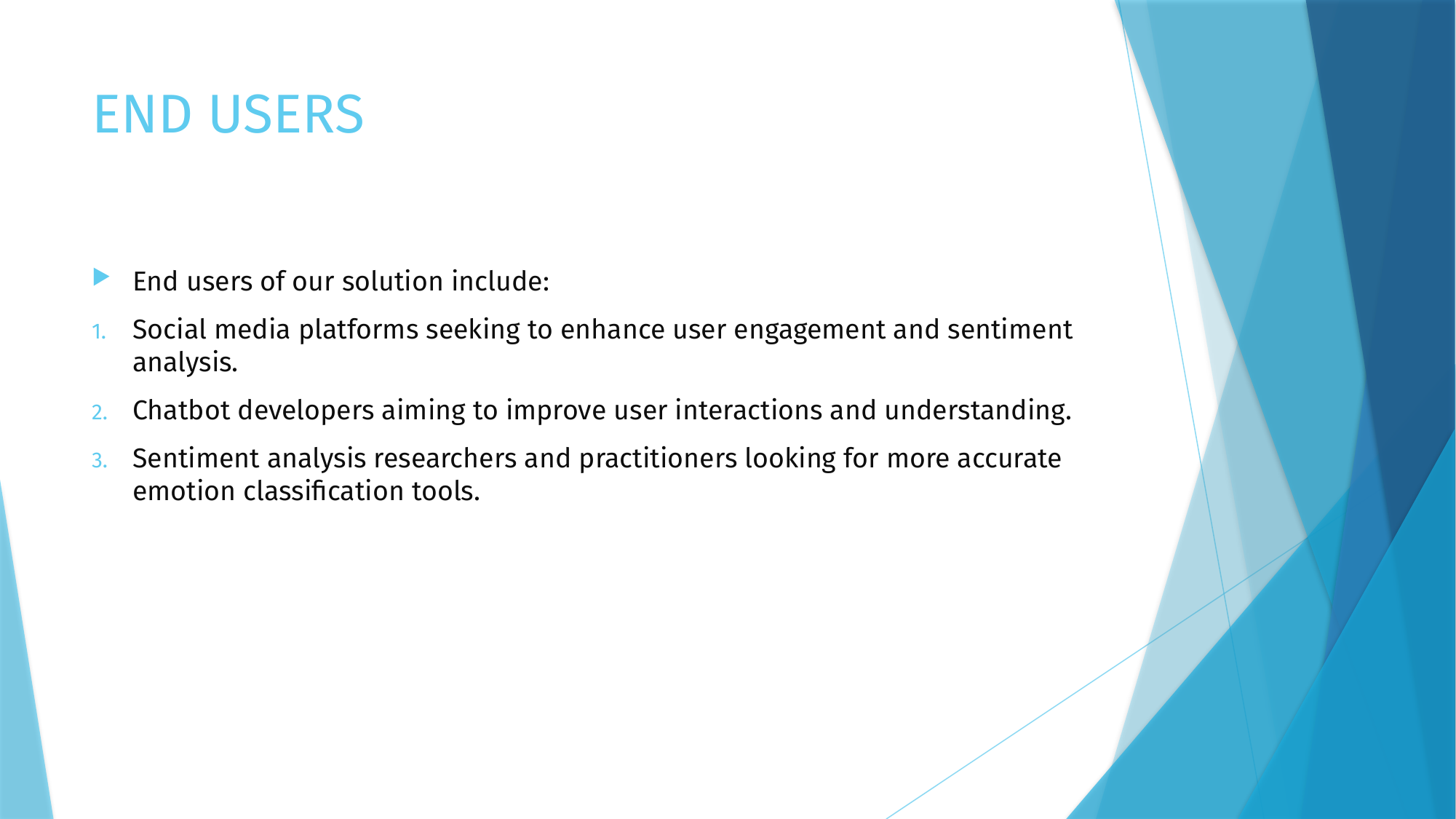

# END USERS
End users of our solution include:
Social media platforms seeking to enhance user engagement and sentiment analysis.
Chatbot developers aiming to improve user interactions and understanding.
Sentiment analysis researchers and practitioners looking for more accurate emotion classification tools.